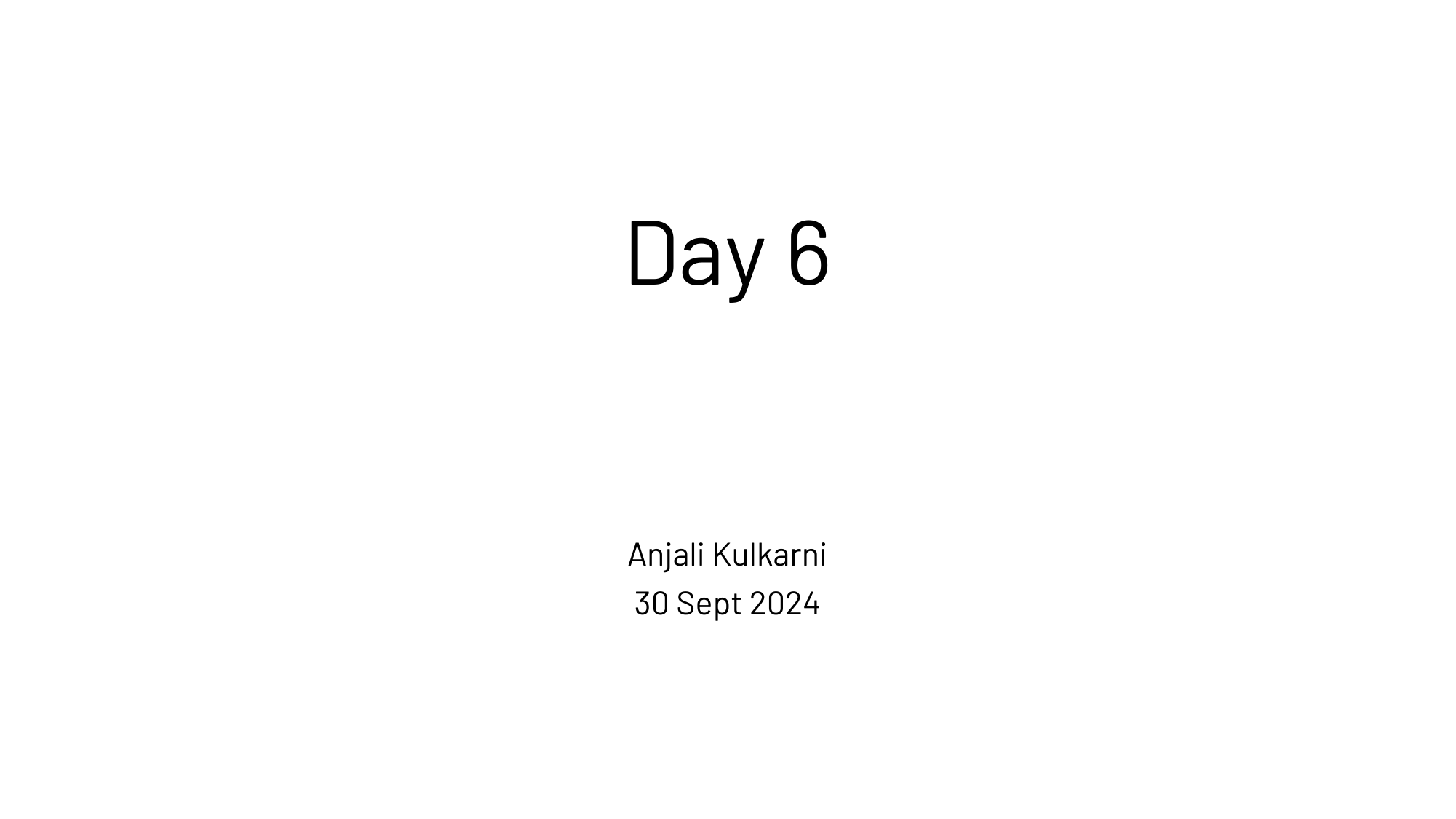

# Day 6

Anjali Kulkarni
30 Sept 2024